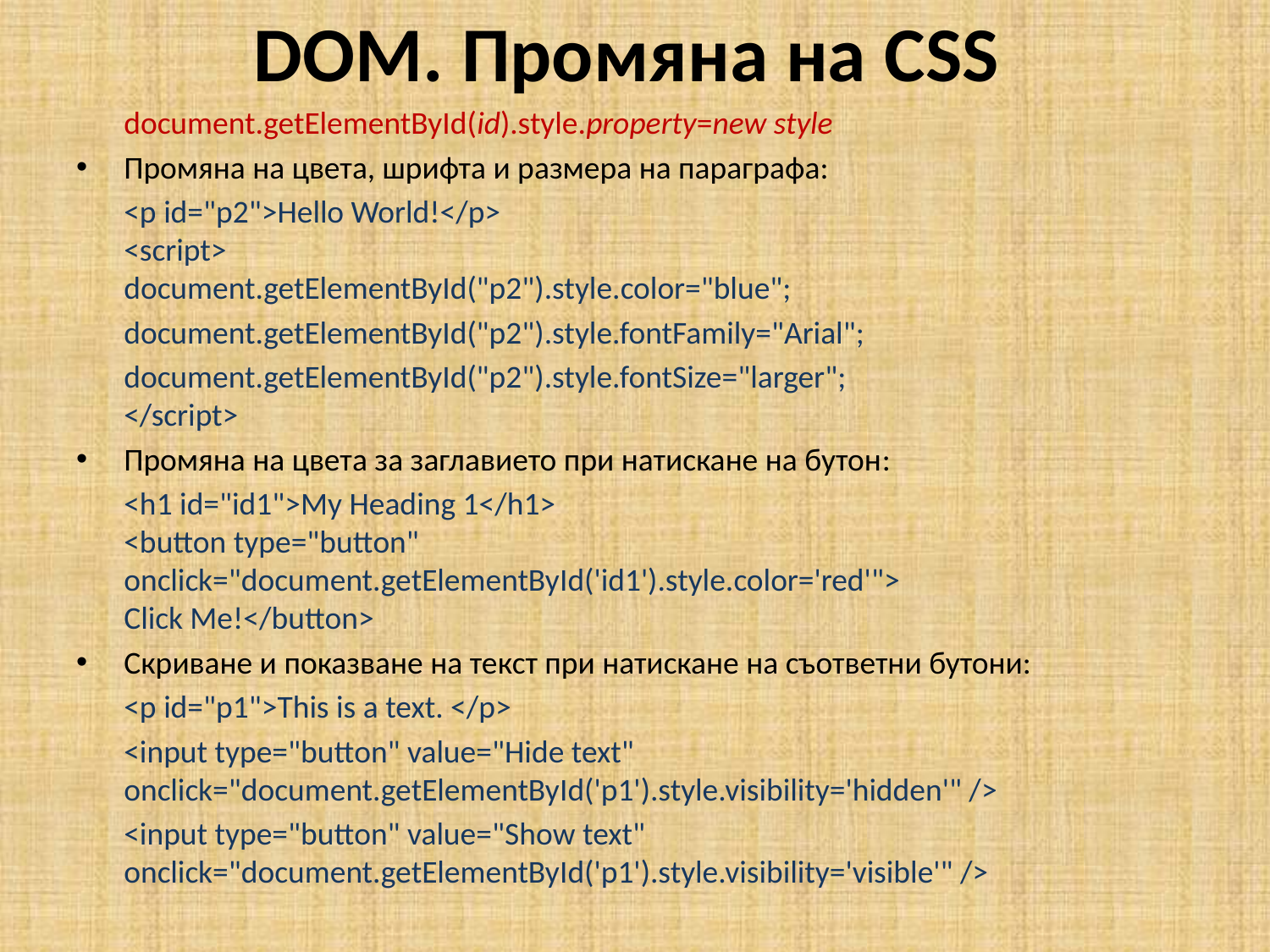

# DOM. Промяна на CSS
	document.getElementById(id).style.property=new style
Промяна на цвета, шрифта и размера на параграфа:
	<p id="p2">Hello World!</p>
<script>
document.getElementById("p2").style.color="blue";
	document.getElementById("p2").style.fontFamily="Arial";
	document.getElementById("p2").style.fontSize="larger";
</script>
Промяна на цвета за заглавието при натискане на бутон:
	<h1 id="id1">My Heading 1</h1>
<button type="button"
onclick="document.getElementById('id1').style.color='red'">
Click Me!</button>
Скриване и показване на текст при натискане на съответни бутони:
	<p id="p1">This is a text. </p>
	<input type="button" value="Hide text" onclick="document.getElementById('p1').style.visibility='hidden'" />
	<input type="button" value="Show text" onclick="document.getElementById('p1').style.visibility='visible'" />